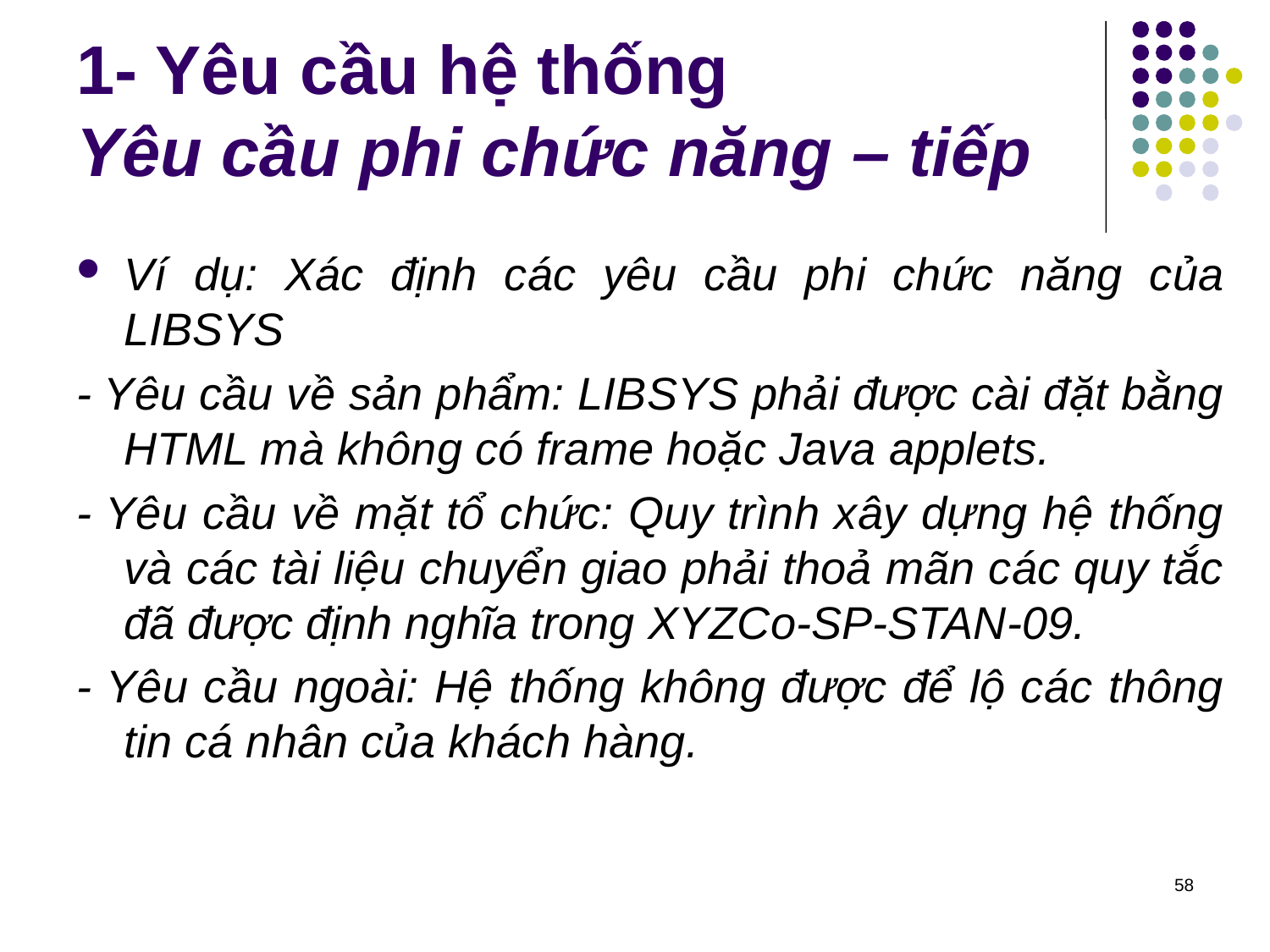

# 1- Yêu cầu hệ thống Yêu cầu phi chức năng – tiếp
Ví dụ: Xác định các yêu cầu phi chức năng của LIBSYS
- Yêu cầu về sản phẩm: LIBSYS phải được cài đặt bằng HTML mà không có frame hoặc Java applets.
- Yêu cầu về mặt tổ chức: Quy trình xây dựng hệ thống và các tài liệu chuyển giao phải thoả mãn các quy tắc đã được định nghĩa trong XYZCo-SP-STAN-09.
- Yêu cầu ngoài: Hệ thống không được để lộ các thông tin cá nhân của khách hàng.
58